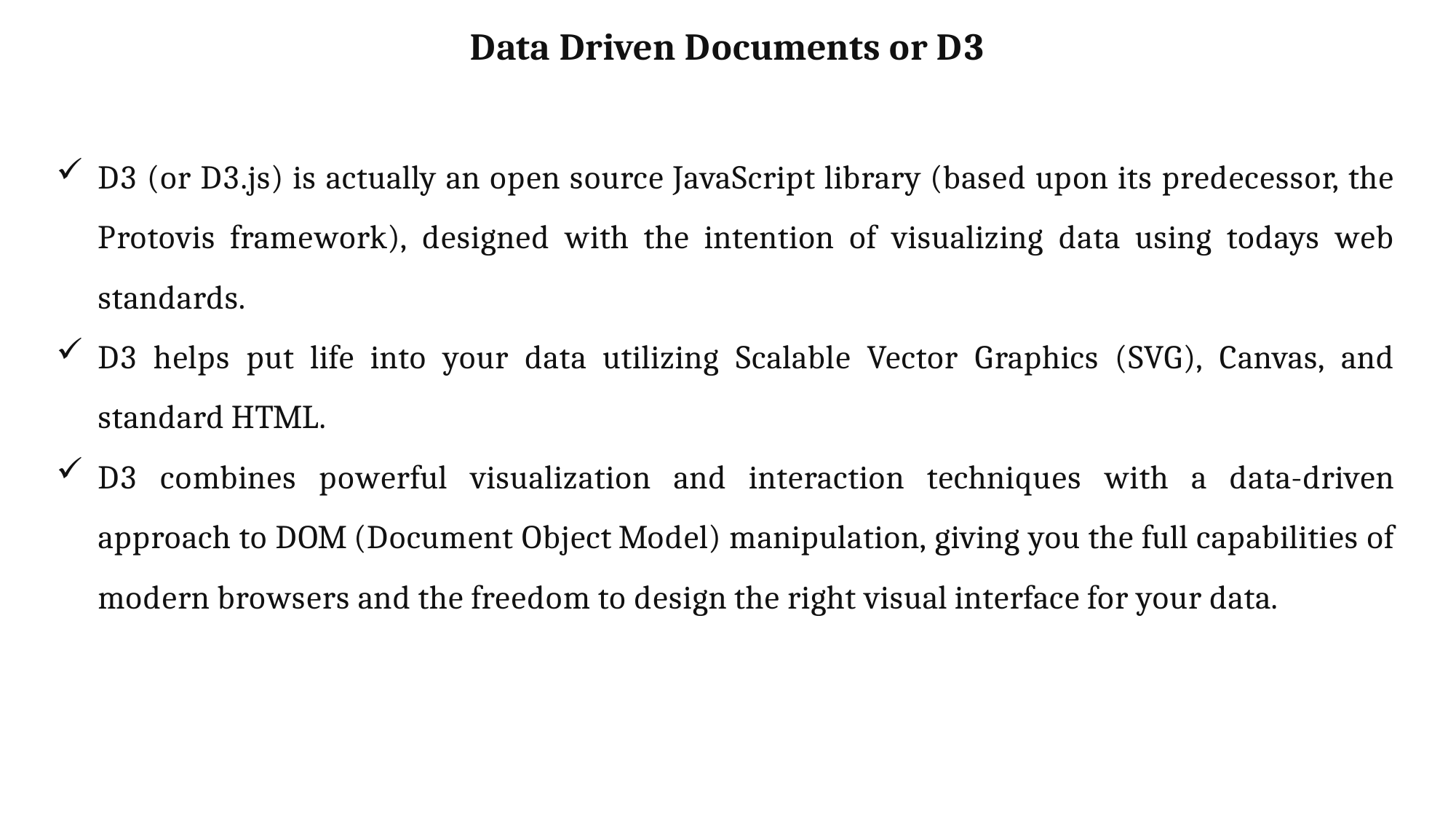

# Data Driven Documents or D3

D3 (or D3.js) is actually an open source JavaScript library (based upon its predecessor, the Protovis framework), designed with the intention of visualizing data using todays web standards.
D3 helps put life into your data utilizing Scalable Vector Graphics (SVG), Canvas, and standard HTML.
D3 combines powerful visualization and interaction techniques with a data-driven approach to DOM (Document Object Model) manipulation, giving you the full capabilities of modern browsers and the freedom to design the right visual interface for your data.